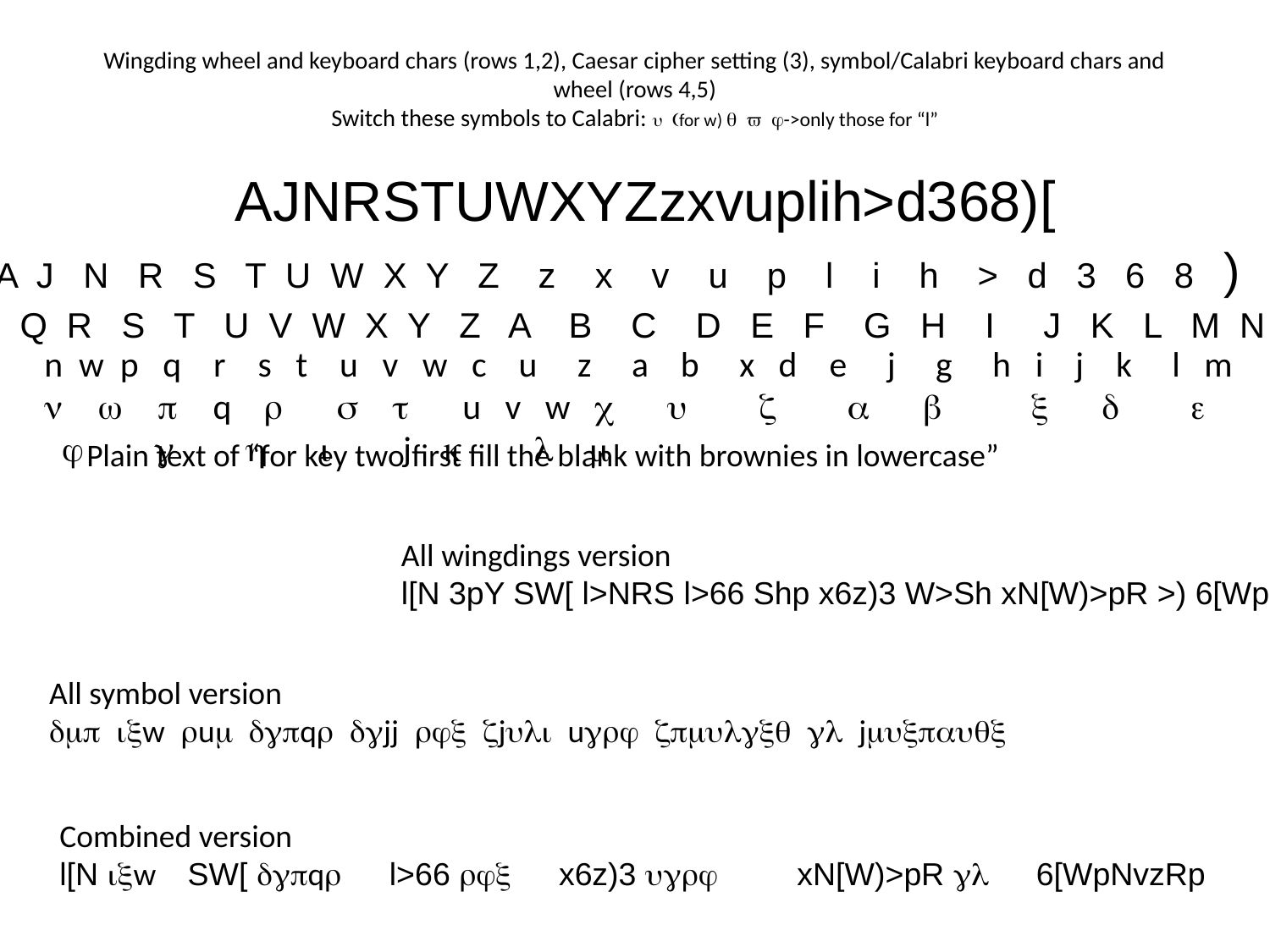

# Wingding wheel and keyboard chars (rows 1,2), Caesar cipher setting (3), symbol/Calabri keyboard chars and wheel (rows 4,5) Switch these symbols to Calabri: υ (for w) θ ϖ ϕ->only those for “l”
AJNRSTUWXYZzxvuplih>d368)[
A  J   N   R   S   T  U  W  X  Y   Z    z    x    v    u    p    l    i    h    >   d   3   6   8   )  [
P  Q  R   S   T   U  V  W  X  Y   Z   A    B    C    D   E   F    G   H    I     J   K   L   M  N  O
n  w  p   q    r    s   t    u   v   w   c    u     z     a    b     x   d    e     j     g     h   i    j    k     l   m
ν  ω  π  q    ρ   σ  τ   u   v   w   χ   υ    ζ    α   β     ξ   δ    ε   ϕ    γ    η   ι    j    κ    λ  μ
Plain text of “for key two first fill the blank with brownies in lowercase”
All wingdings version
l[N 3pY SW[ l>NRS l>66 Shp x6z)3 W>Sh xN[W)>pR >) 6[WpNvzRp
All symbol version
δμπ ιξw ρuμ δγπqρ δγjj ρϕξ ζjυλι uγρϕ ζπμυλγξθ γλ jμυξπαυθξ
Combined version
l[N ιξw  SW[ δγπqρ   l>66 ρϕξ   x6z)3 υγρϕ     xN[W)>pR γλ   6[WpNvzRp